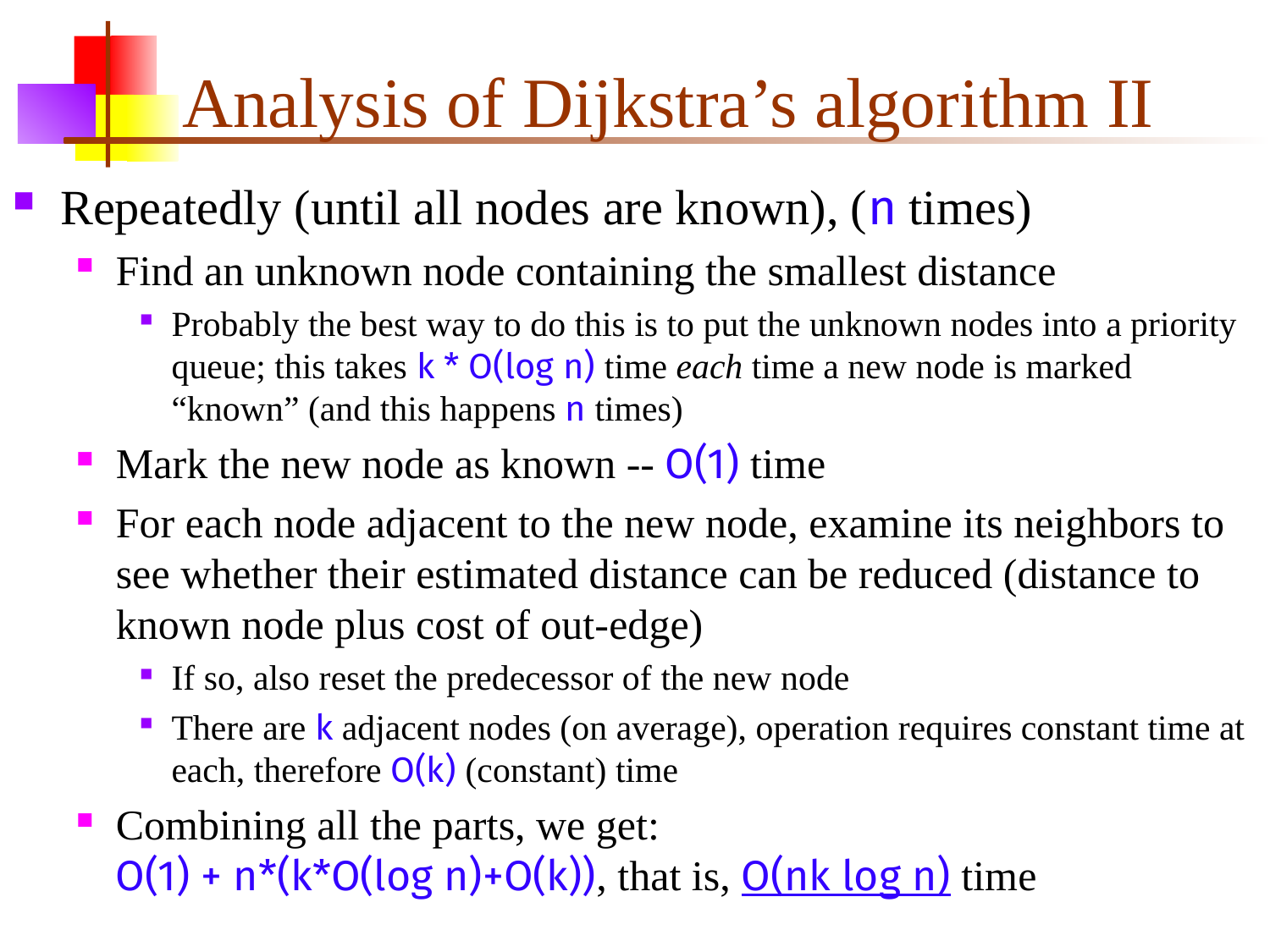

# Analysis of Dijkstra’s algorithm II
Repeatedly (until all nodes are known), (n times)
Find an unknown node containing the smallest distance
Probably the best way to do this is to put the unknown nodes into a priority queue; this takes k * O(log n) time each time a new node is marked “known” (and this happens n times)
Mark the new node as known -- O(1) time
For each node adjacent to the new node, examine its neighbors to see whether their estimated distance can be reduced (distance to known node plus cost of out-edge)
If so, also reset the predecessor of the new node
There are k adjacent nodes (on average), operation requires constant time at each, therefore O(k) (constant) time
Combining all the parts, we get:
O(1) + n*(k*O(log n)+O(k)), that is, O(nk log n) time